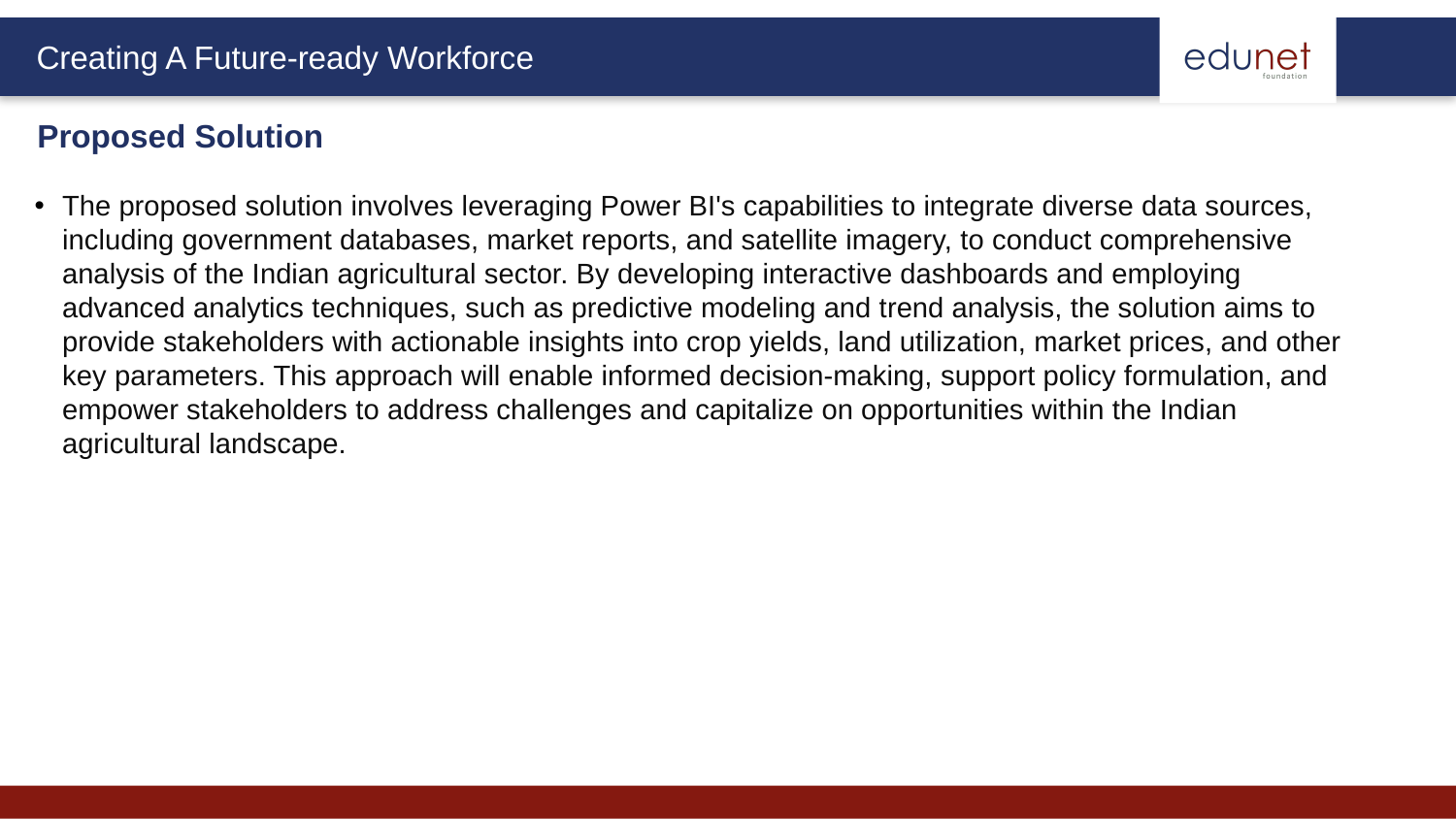

Proposed Solution
The proposed solution involves leveraging Power BI's capabilities to integrate diverse data sources, including government databases, market reports, and satellite imagery, to conduct comprehensive analysis of the Indian agricultural sector. By developing interactive dashboards and employing advanced analytics techniques, such as predictive modeling and trend analysis, the solution aims to provide stakeholders with actionable insights into crop yields, land utilization, market prices, and other key parameters. This approach will enable informed decision-making, support policy formulation, and empower stakeholders to address challenges and capitalize on opportunities within the Indian agricultural landscape.